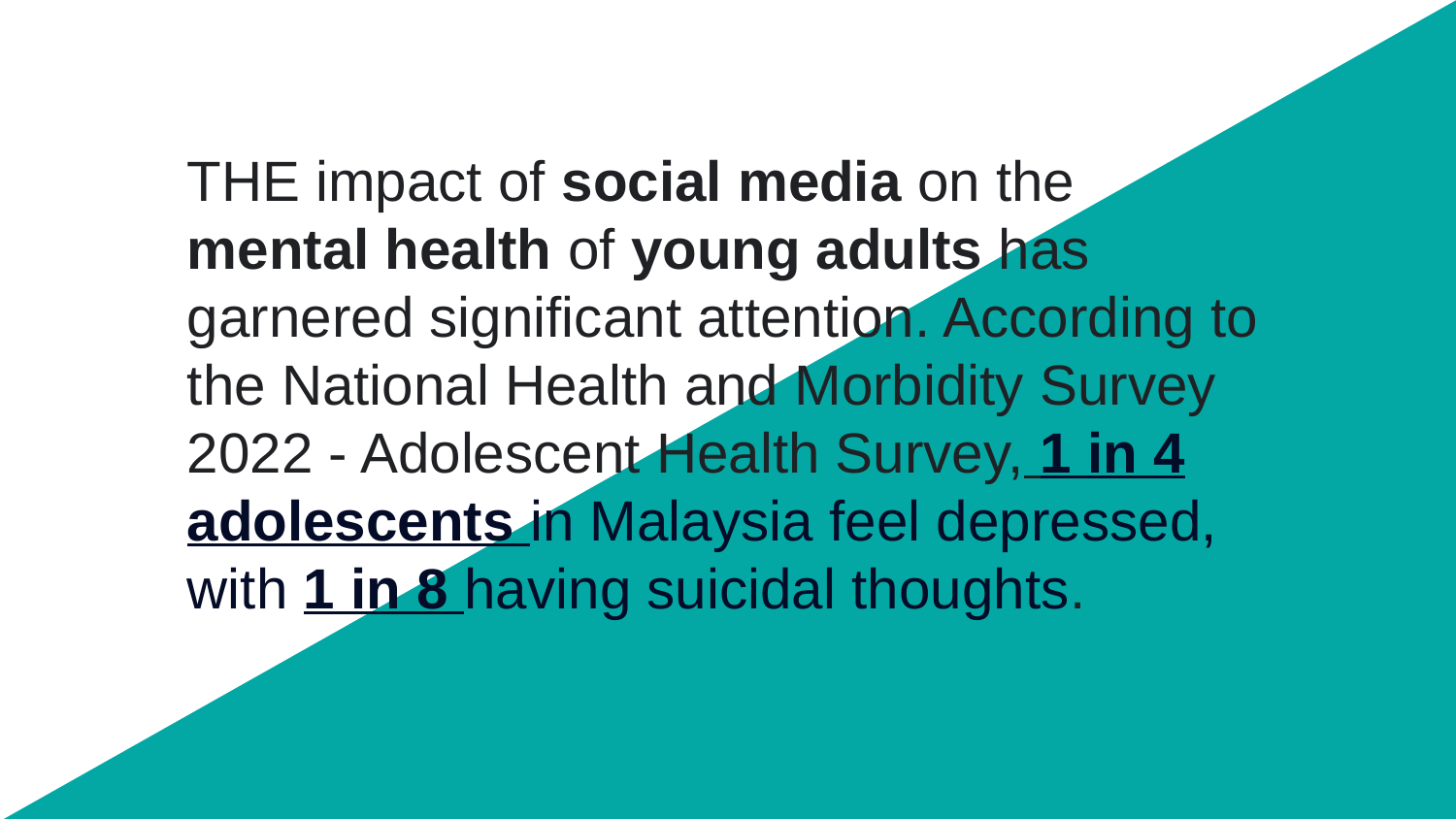

THE impact of social media on the mental health of young adults has garnered significant attention. According to the National Health and Morbidity Survey 2022 - Adolescent Health Survey, 1 in 4 adolescents in Malaysia feel depressed, with 1 in 8 having suicidal thoughts.